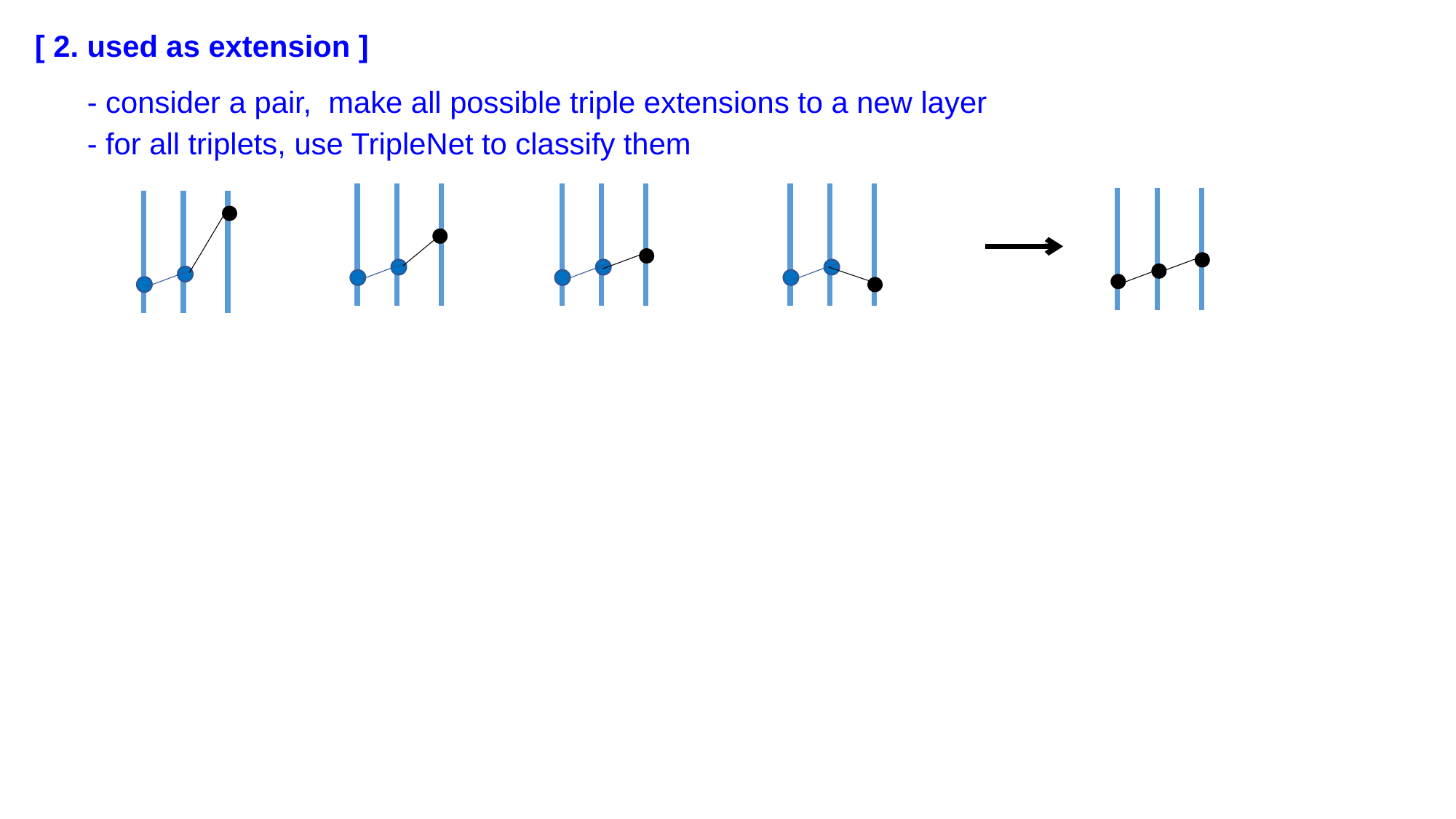

[ 2. used as extension ]
- consider a pair,  make all possible triple extensions to a new layer
- for all triplets, use TripleNet to classify them